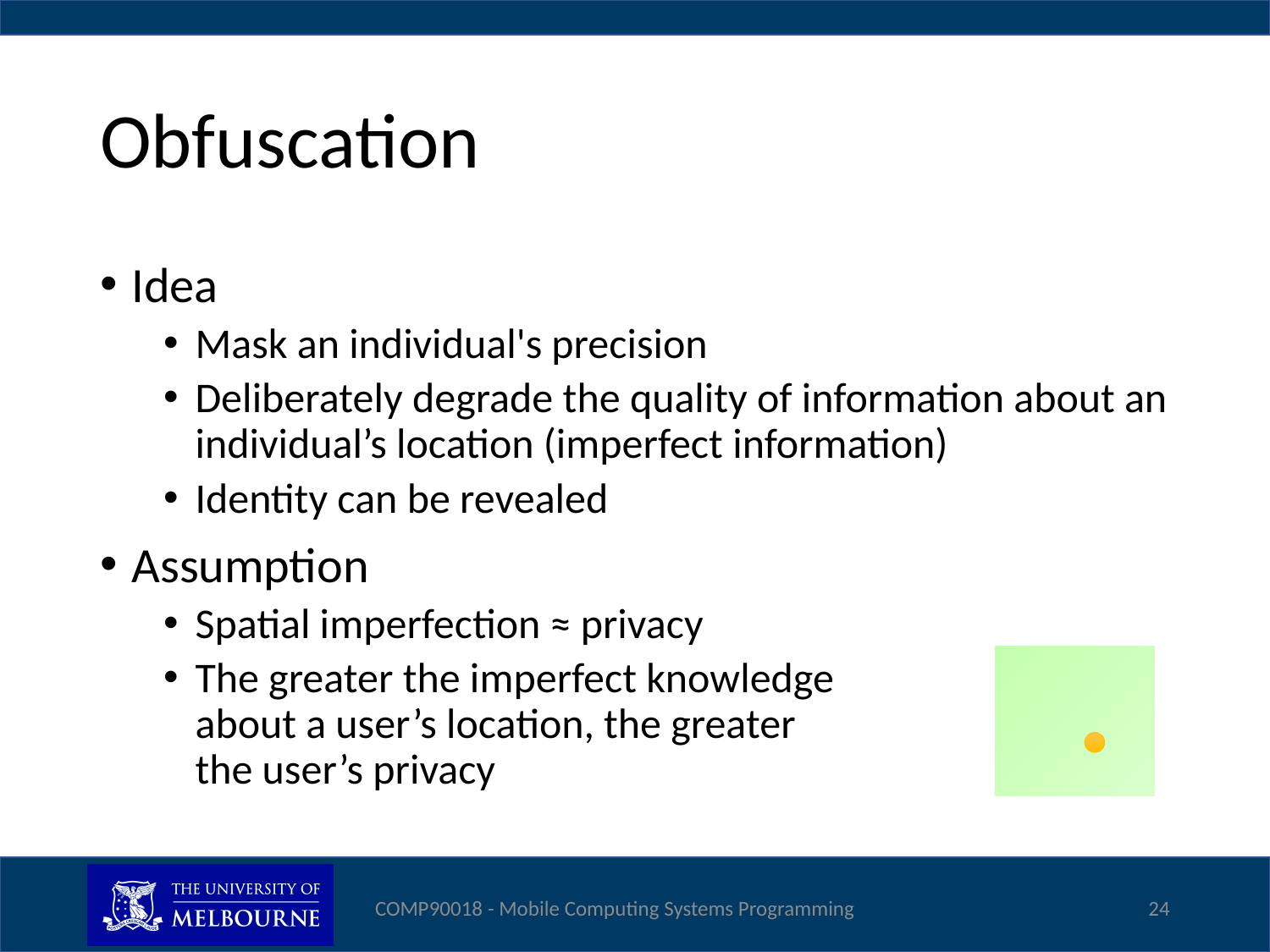

# Obfuscation
Idea
Mask an individual's precision
Deliberately degrade the quality of information about an individual’s location (imperfect information)
Identity can be revealed
Assumption
Spatial imperfection ≈ privacy
The greater the imperfect knowledge
about a user’s location, the greater
the user’s privacy

COMP90018 - Mobile Computing Systems Programming
24